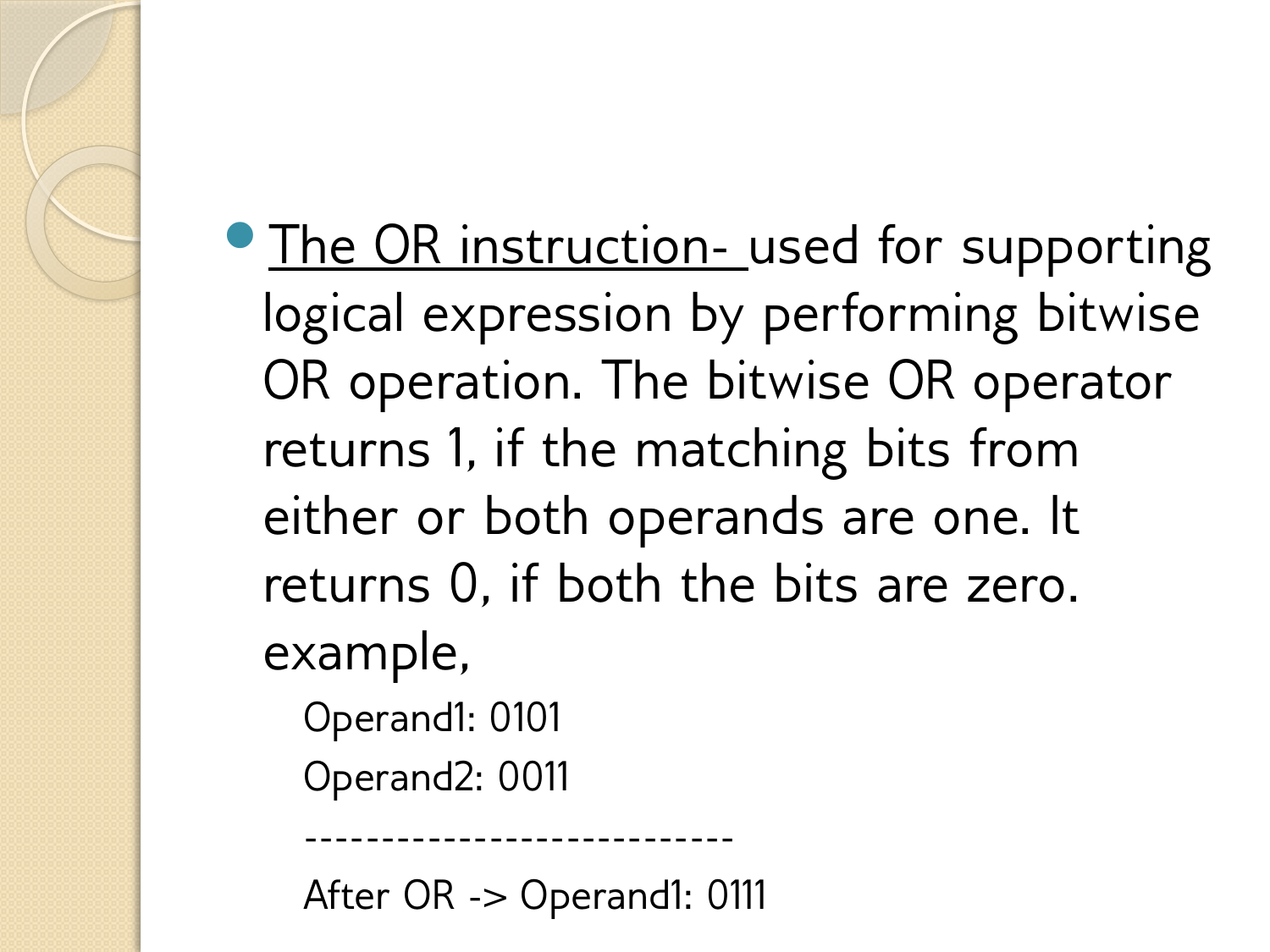

#
The OR instruction- used for supporting logical expression by performing bitwise OR operation. The bitwise OR operator returns 1, if the matching bits from either or both operands are one. It returns 0, if both the bits are zero. example,
Operand1: 0101
Operand2: 0011
----------------------------
After OR -> Operand1: 0111